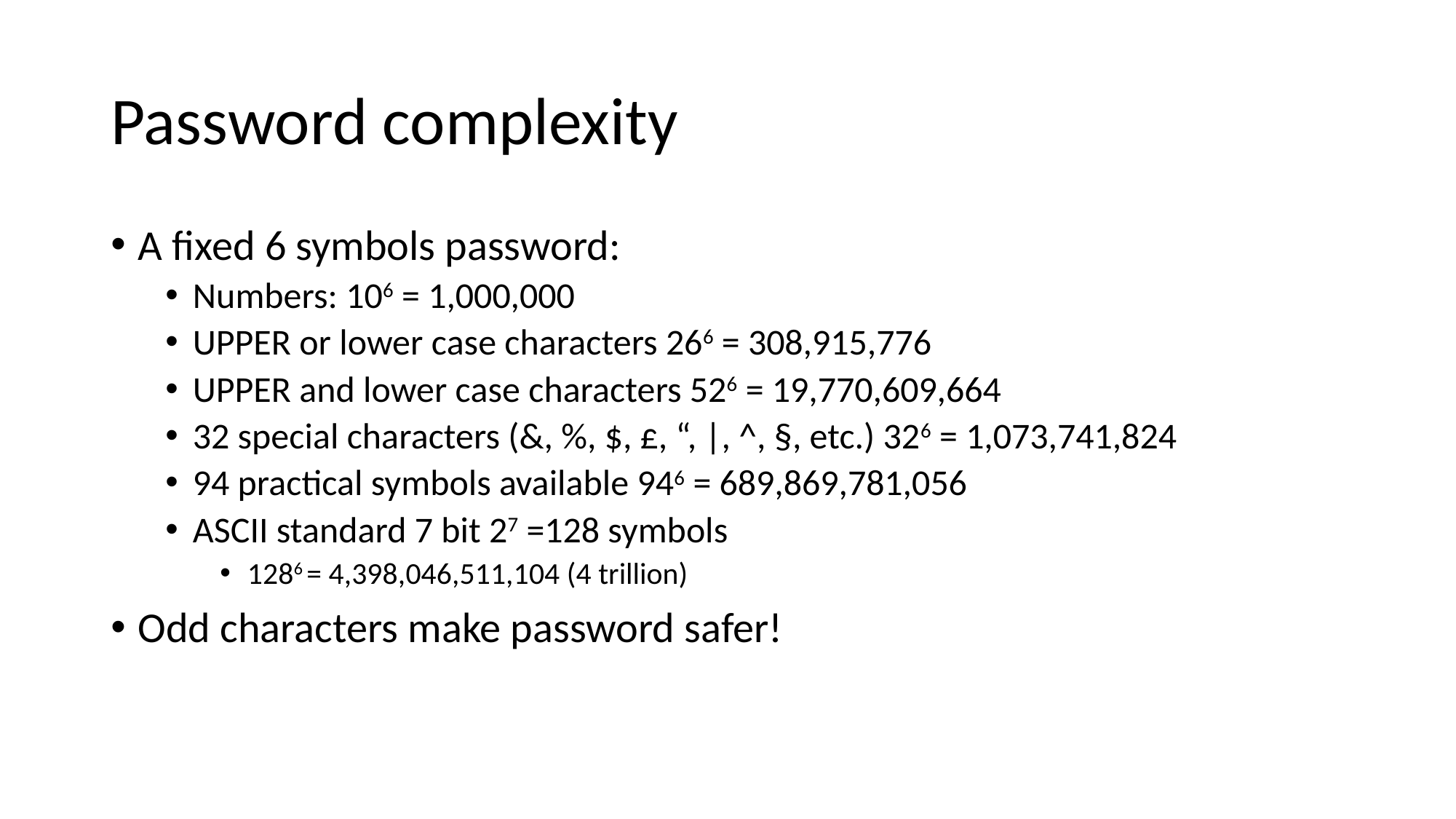

# Password complexity
A fixed 6 symbols password:
Numbers: 106 = 1,000,000
UPPER or lower case characters 266 = 308,915,776
UPPER and lower case characters 526 = 19,770,609,664
32 special characters (&, %, $, £, “, |, ^, §, etc.) 326 = 1,073,741,824
94 practical symbols available 946 = 689,869,781,056
ASCII standard 7 bit 27 =128 symbols
1286 = 4,398,046,511,104 (4 trillion)
Odd characters make password safer!